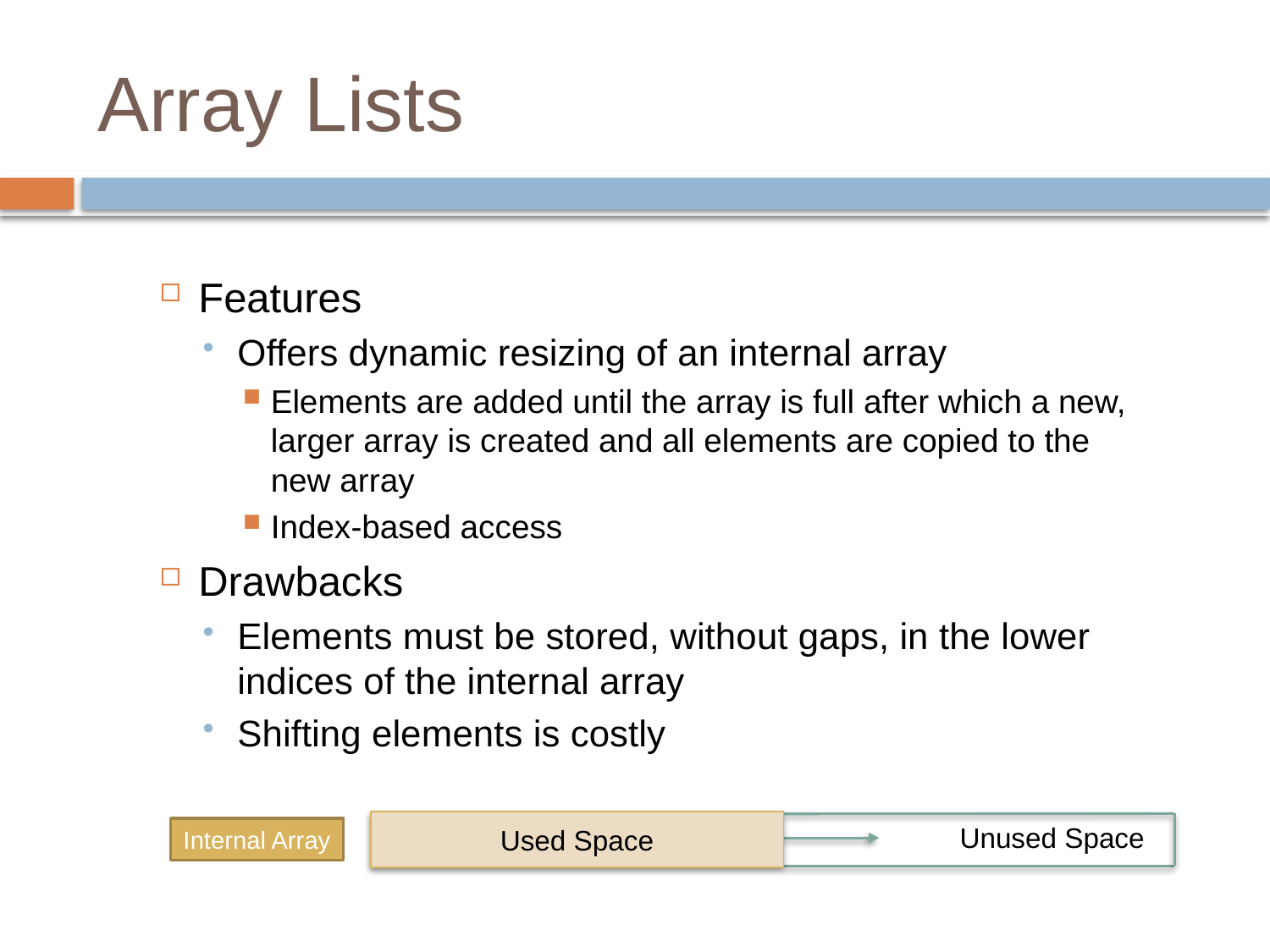

# Array Lists
Features
Offers dynamic resizing of an internal array
Elements are added until the array is full after which a new, larger array is created and all elements are copied to the new array
Index-based access
Drawbacks
Elements must be stored, without gaps, in the lower indices of the internal array
Shifting elements is costly
Used Space
Unused Space
Internal Array